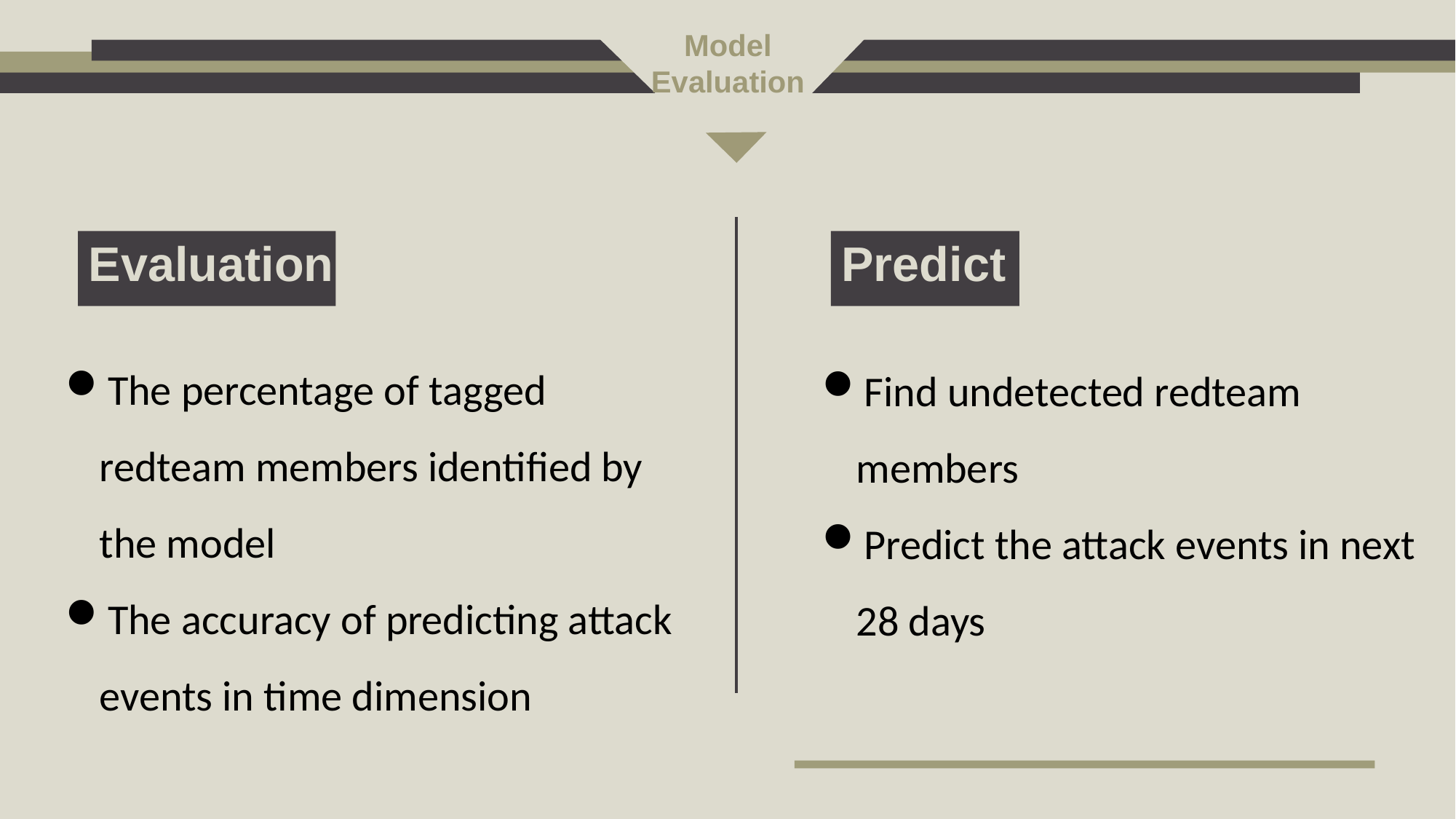

Model Evaluation

Evaluation
Predict

The percentage of tagged redteam members identified by the model
The accuracy of predicting attack events in time dimension
Find undetected redteam members
Predict the attack events in next 28 days